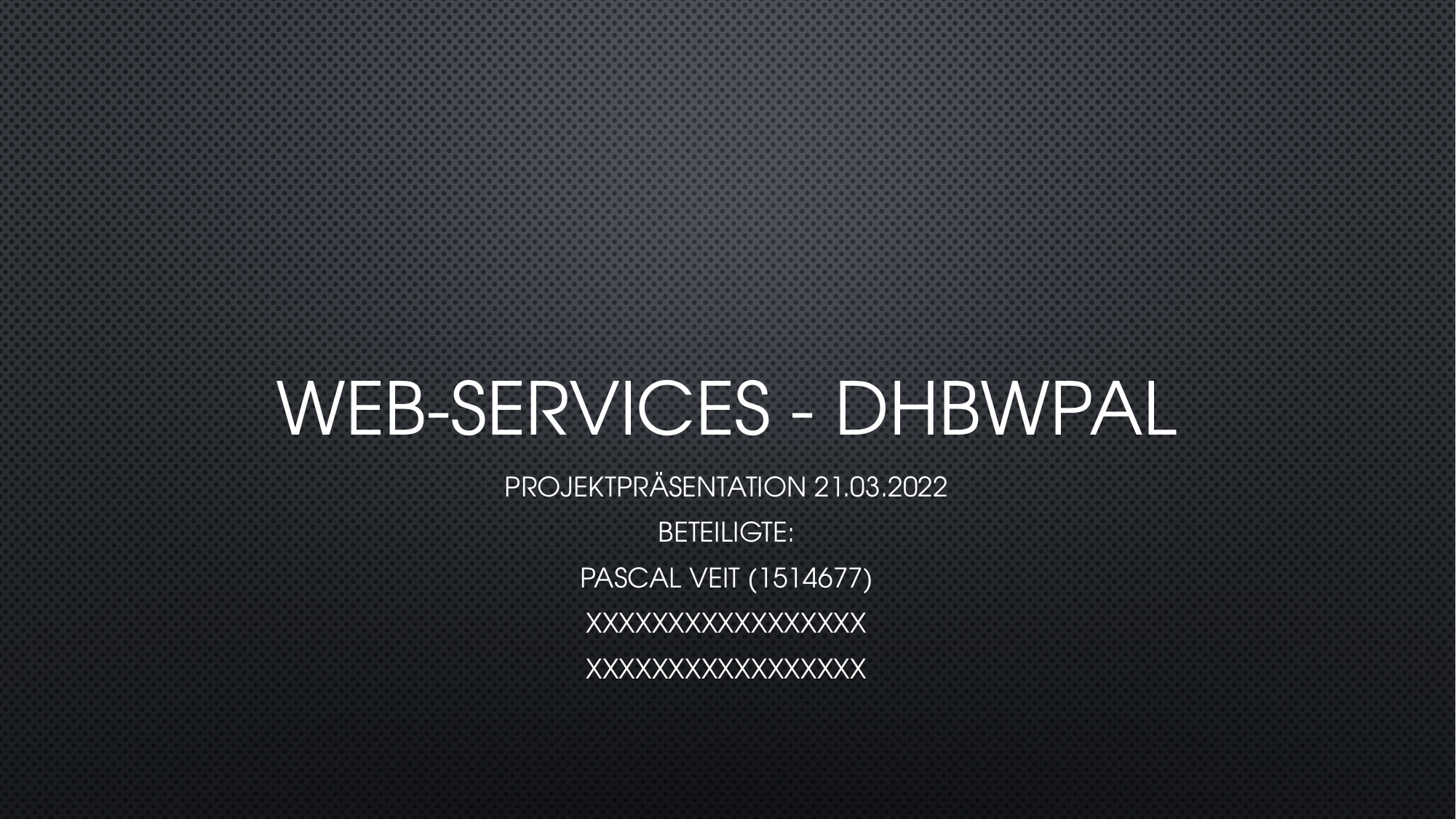

# Web-Services - DHBWPal
Projektpräsentation 21.03.2022
Beteiligte:
Pascal Veit (1514677)
XXXXXXXXXXXXXXXXX
XXXXXXXXXXXXXXXXX